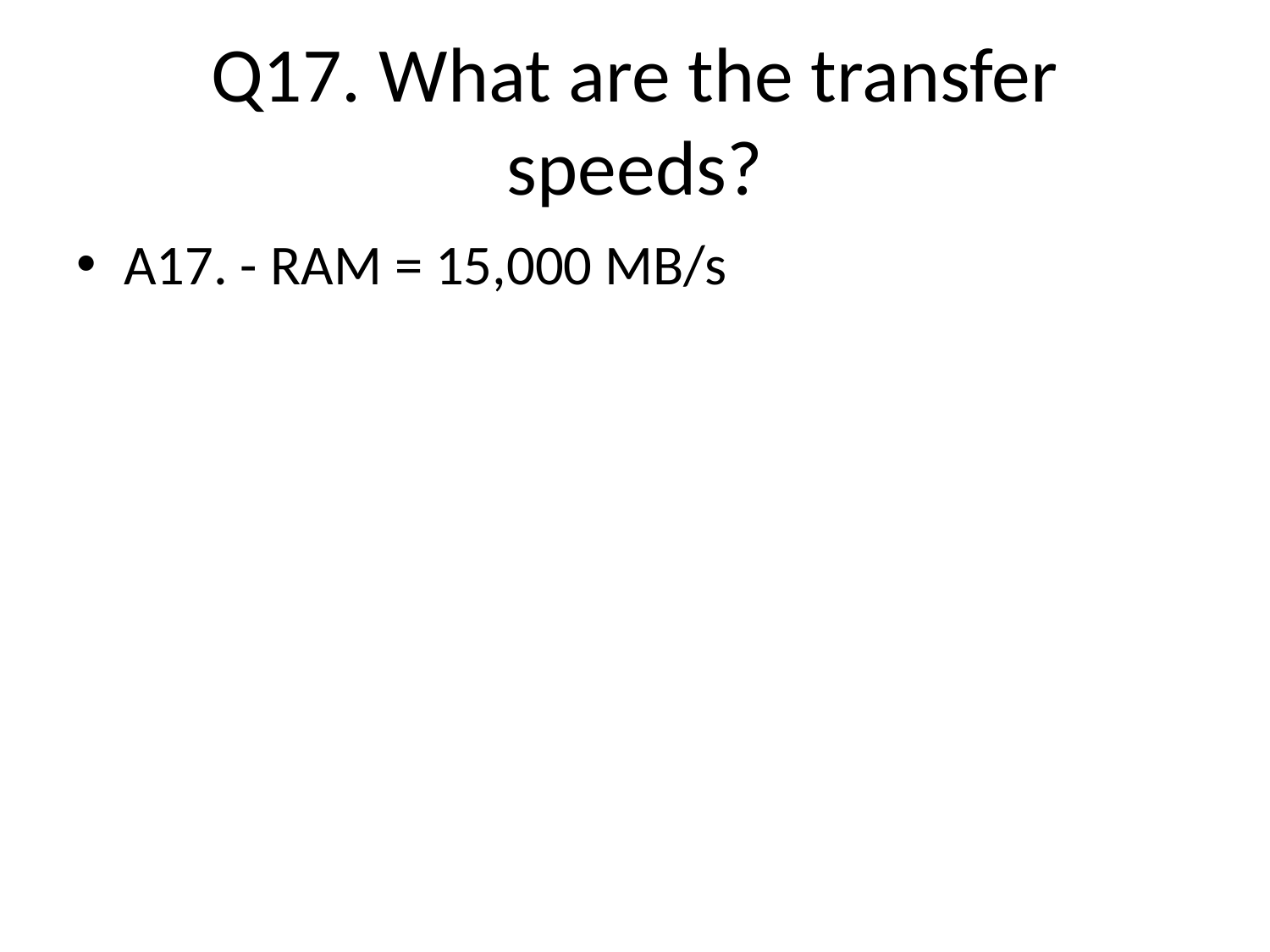

# Q17. What are the transfer speeds?
A17. - RAM = 15,000 MB/s